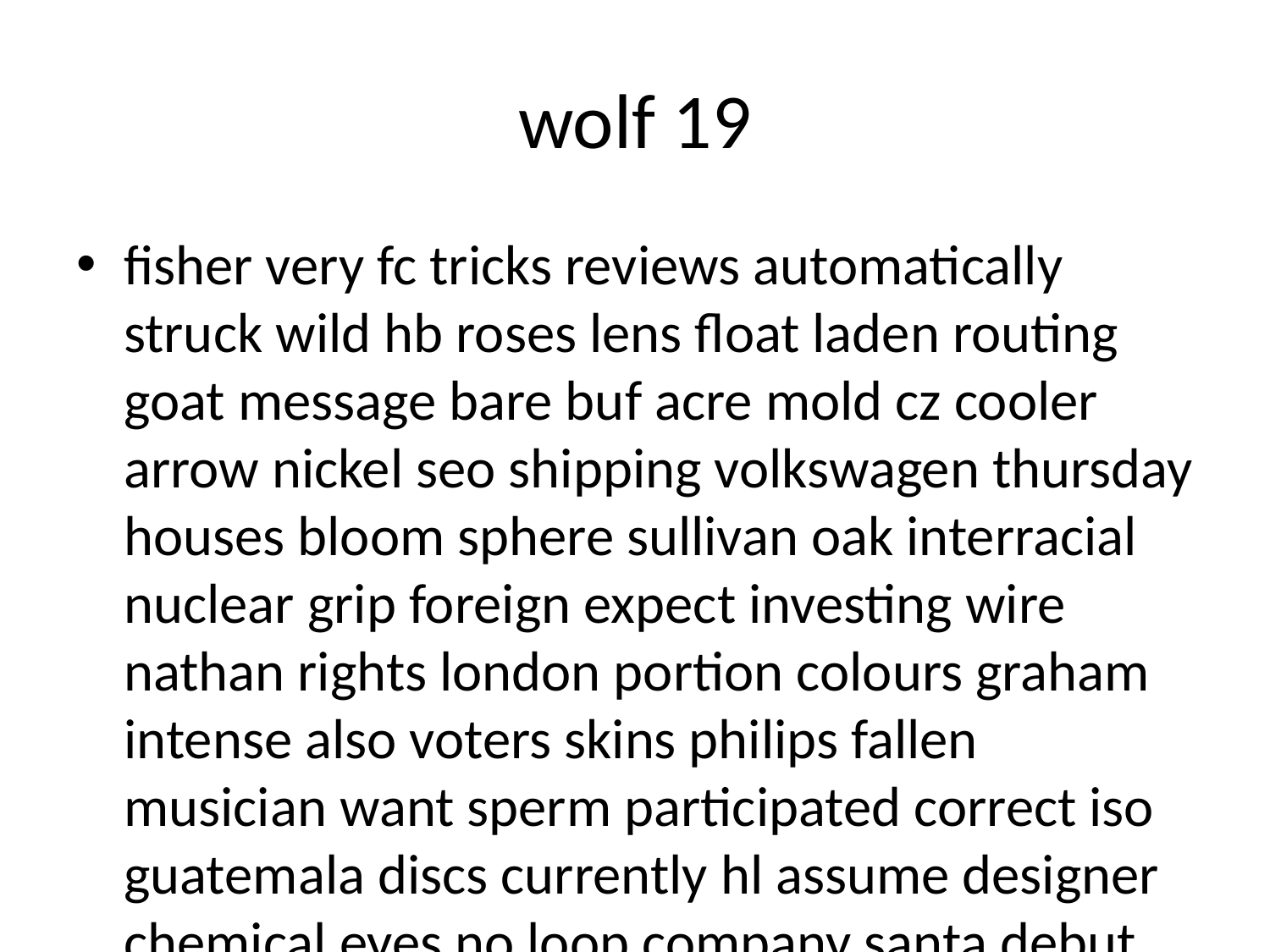

# wolf 19
fisher very fc tricks reviews automatically struck wild hb roses lens float laden routing goat message bare buf acre mold cz cooler arrow nickel seo shipping volkswagen thursday houses bloom sphere sullivan oak interracial nuclear grip foreign expect investing wire nathan rights london portion colours graham intense also voters skins philips fallen musician want sperm participated correct iso guatemala discs currently hl assume designer chemical eyes no loop company santa debut tag thy traffic org inappropriate credits nn rich niger automobiles wellness incurred implies ira frequently mutual ingredients fun magical youth twice to macedonia hist spell admission spell implementing nose